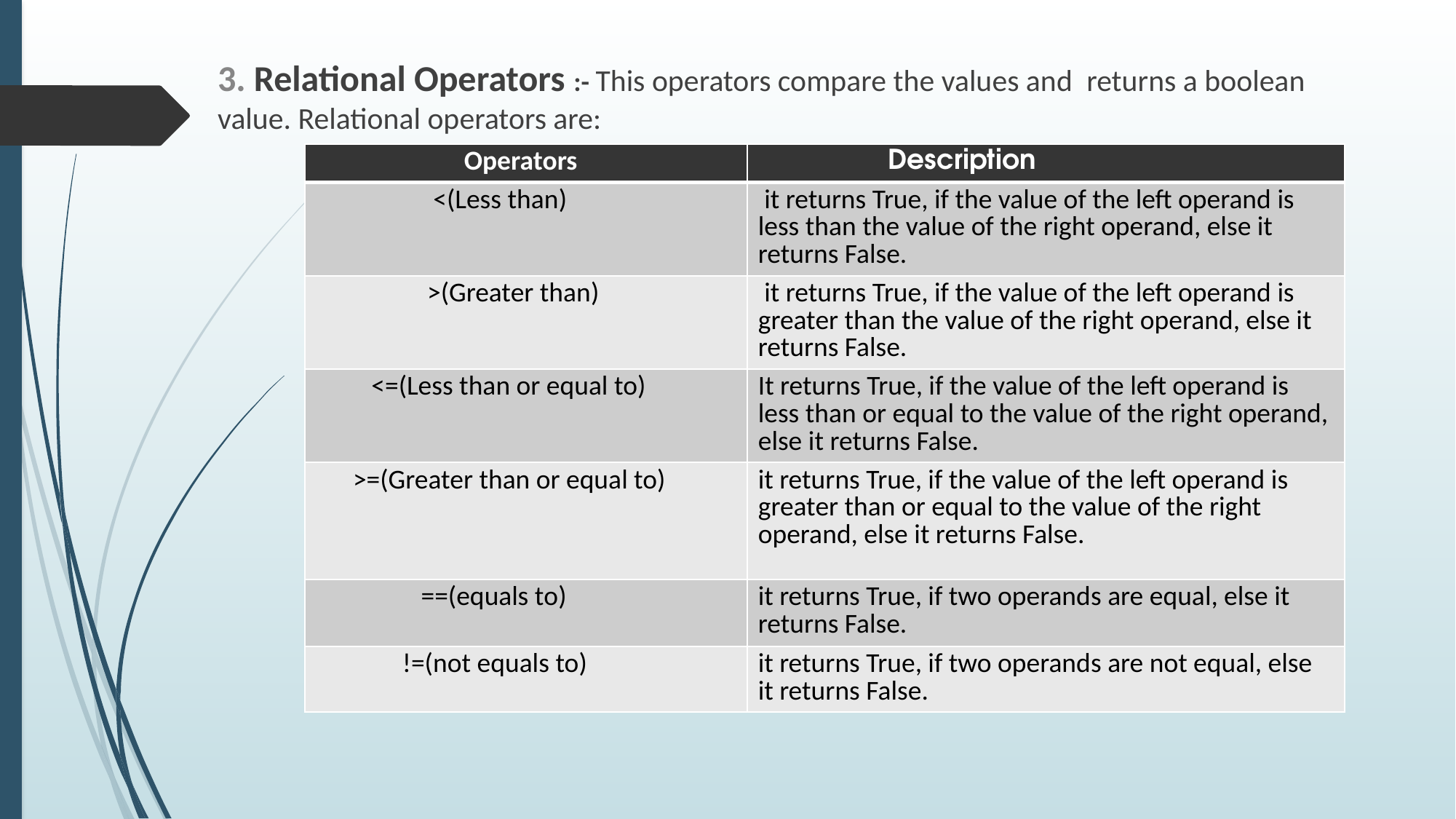

3. Relational Operators :- This operators compare the values and  returns a boolean value. Relational operators are:

| Operators | Description |
| --- | --- |
| <(Less than) | it returns True, if the value of the left operand is less than the value of the right operand, else it returns False. |
| >(Greater than) | it returns True, if the value of the left operand is greater than the value of the right operand, else it returns False. |
| <=(Less than or equal to) | It returns True, if the value of the left operand is less than or equal to the value of the right operand, else it returns False. |
| >=(Greater than or equal to) | it returns True, if the value of the left operand is greater than or equal to the value of the right operand, else it returns False. |
| ==(equals to) | it returns True, if two operands are equal, else it returns False. |
| !=(not equals to) | it returns True, if two operands are not equal, else it returns False. |